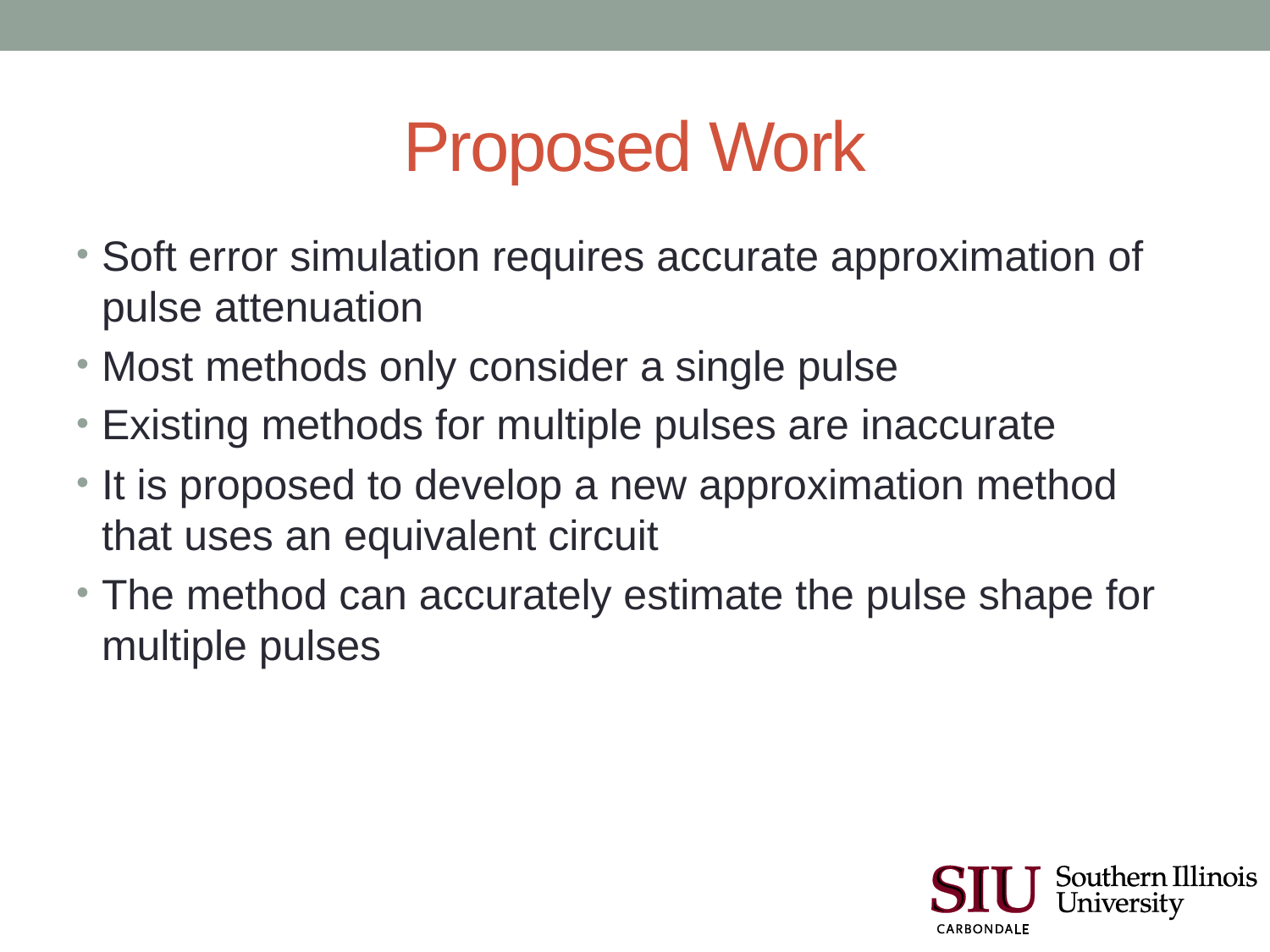

# Proposed Work
Soft error simulation requires accurate approximation of pulse attenuation
Most methods only consider a single pulse
Existing methods for multiple pulses are inaccurate
It is proposed to develop a new approximation method that uses an equivalent circuit
The method can accurately estimate the pulse shape for multiple pulses